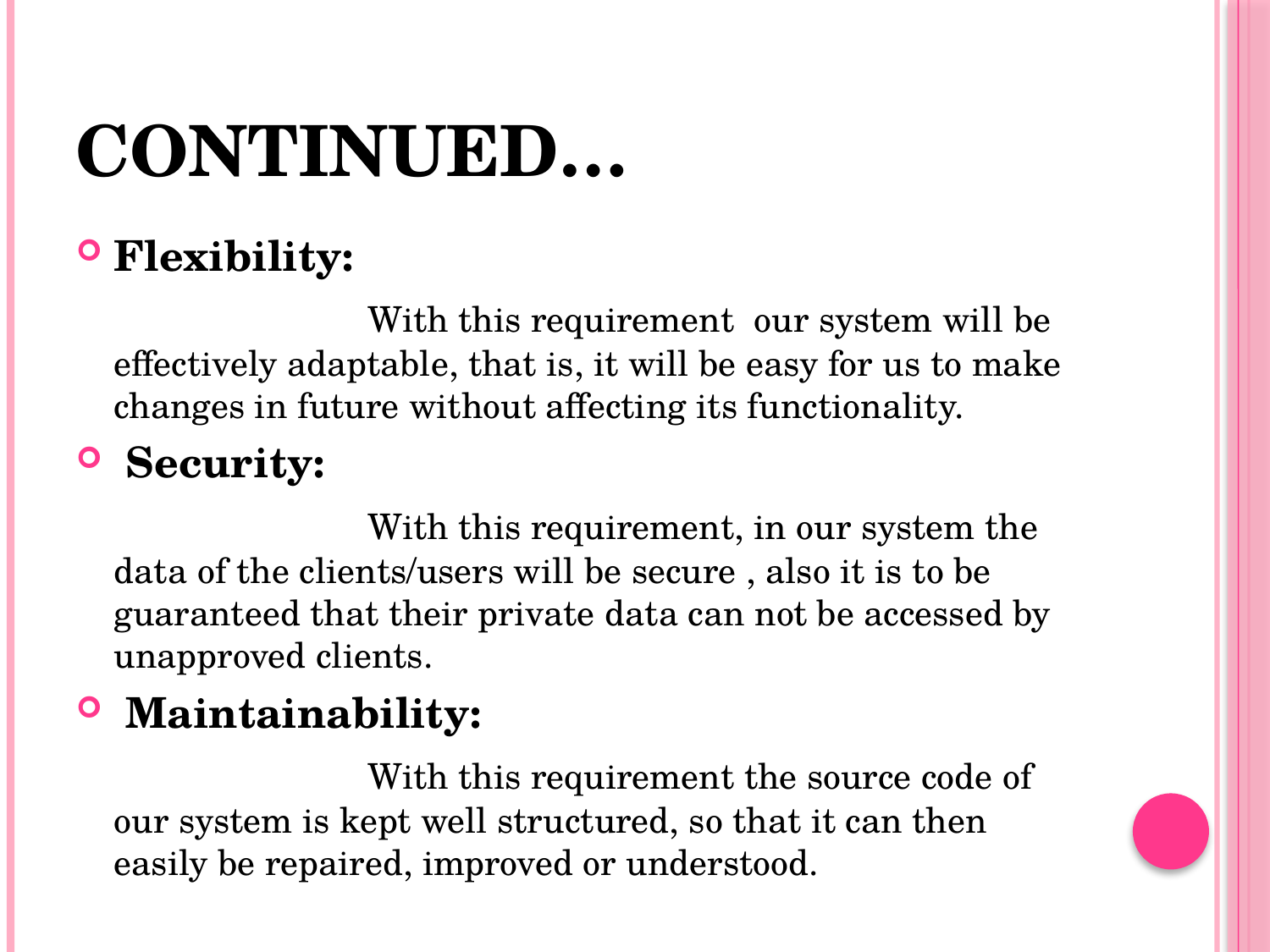

# Continued…
Flexibility:
			With this requirement  our system will be effectively adaptable, that is, it will be easy for us to make changes in future without affecting its functionality.
 Security:
			With this requirement, in our system the data of the clients/users will be secure , also it is to be guaranteed that their private data can not be accessed by unapproved clients.
 Maintainability:
		  	With this requirement the source code of our system is kept well structured, so that it can then easily be repaired, improved or understood.